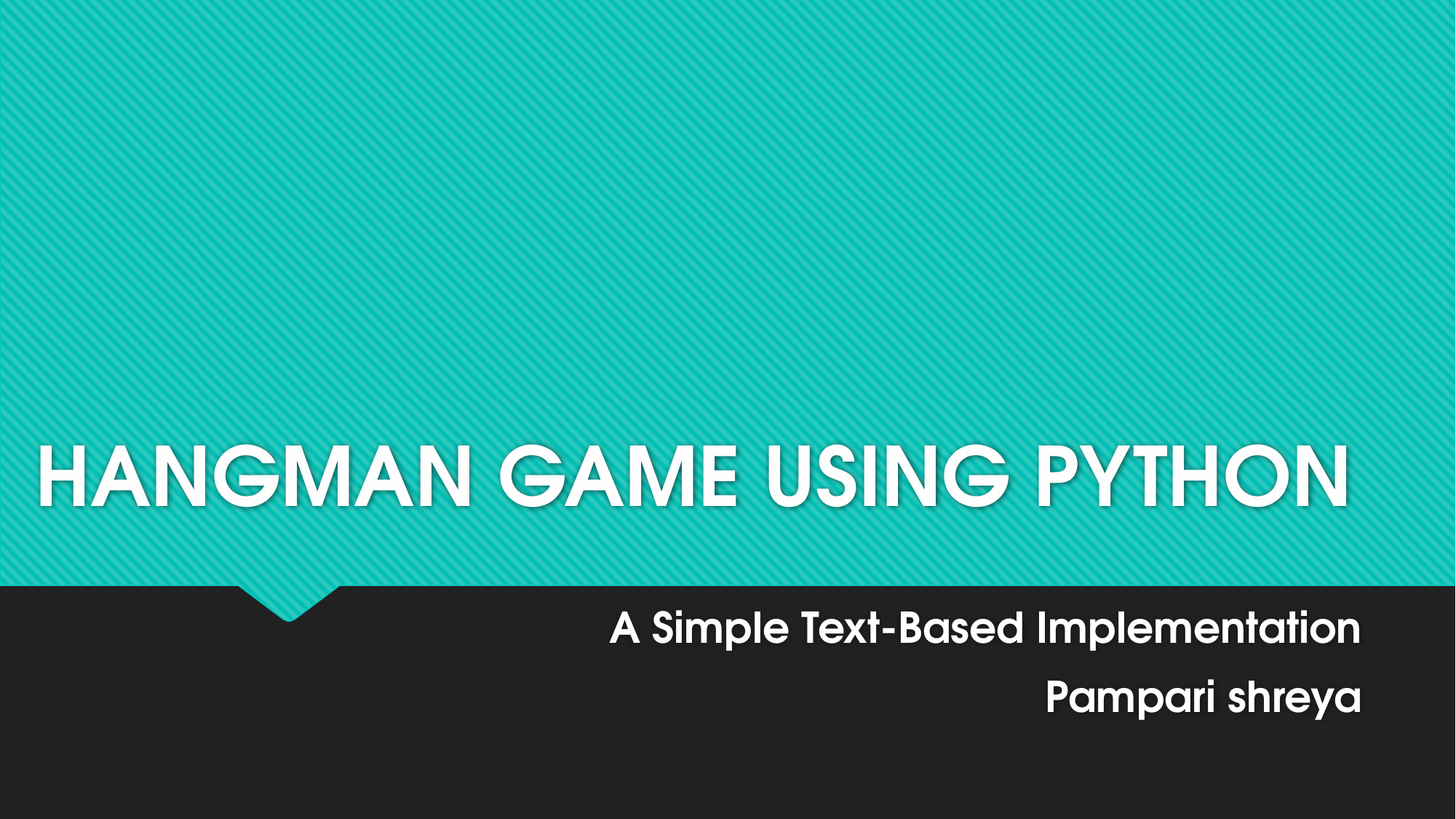

# HANGMAN GAME USING PYTHON
A Simple Text-Based Implementation
Pampari shreya